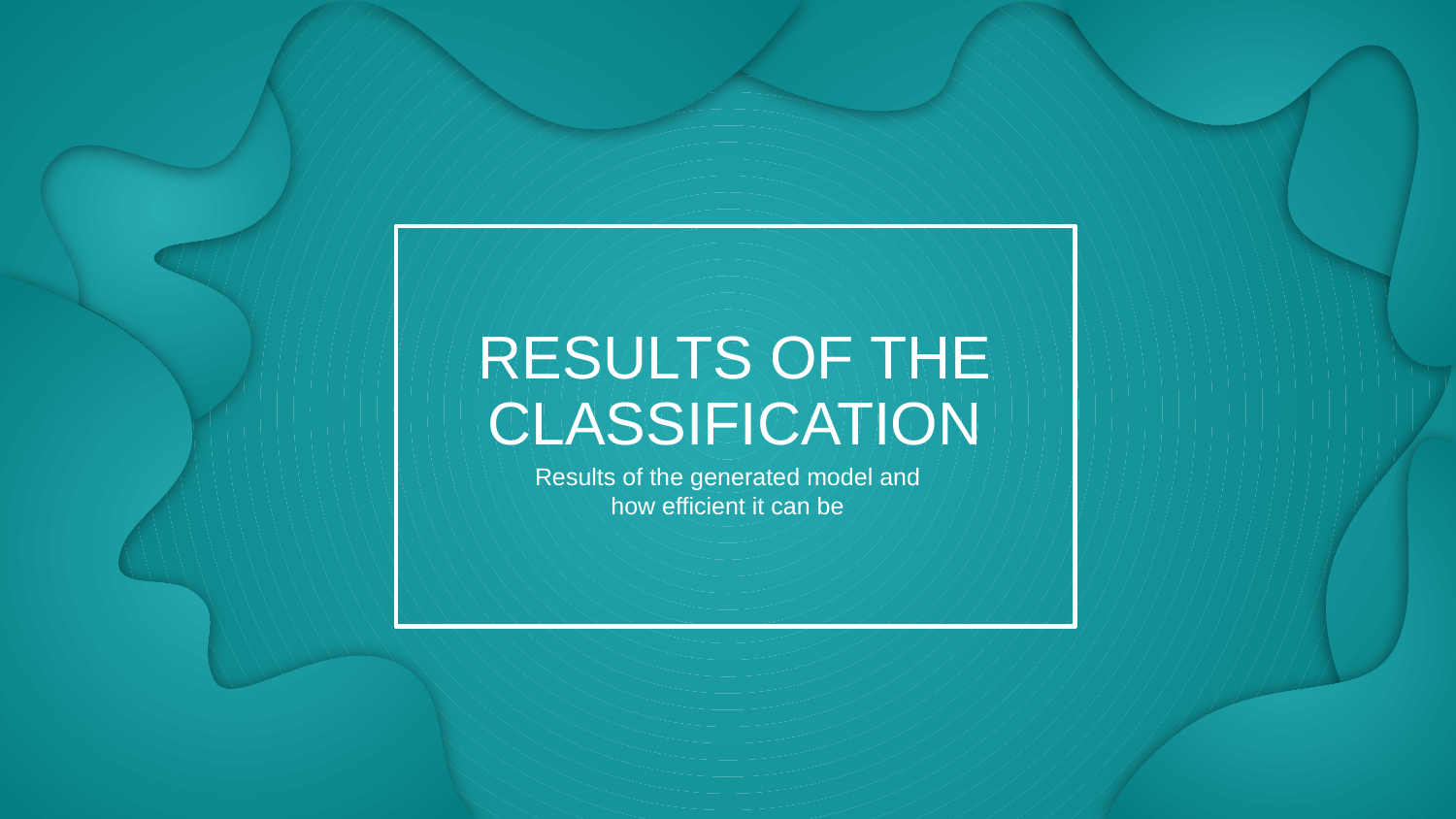

# RESULTS OF THE CLASSIFICATION
Results of the generated model and how efficient it can be